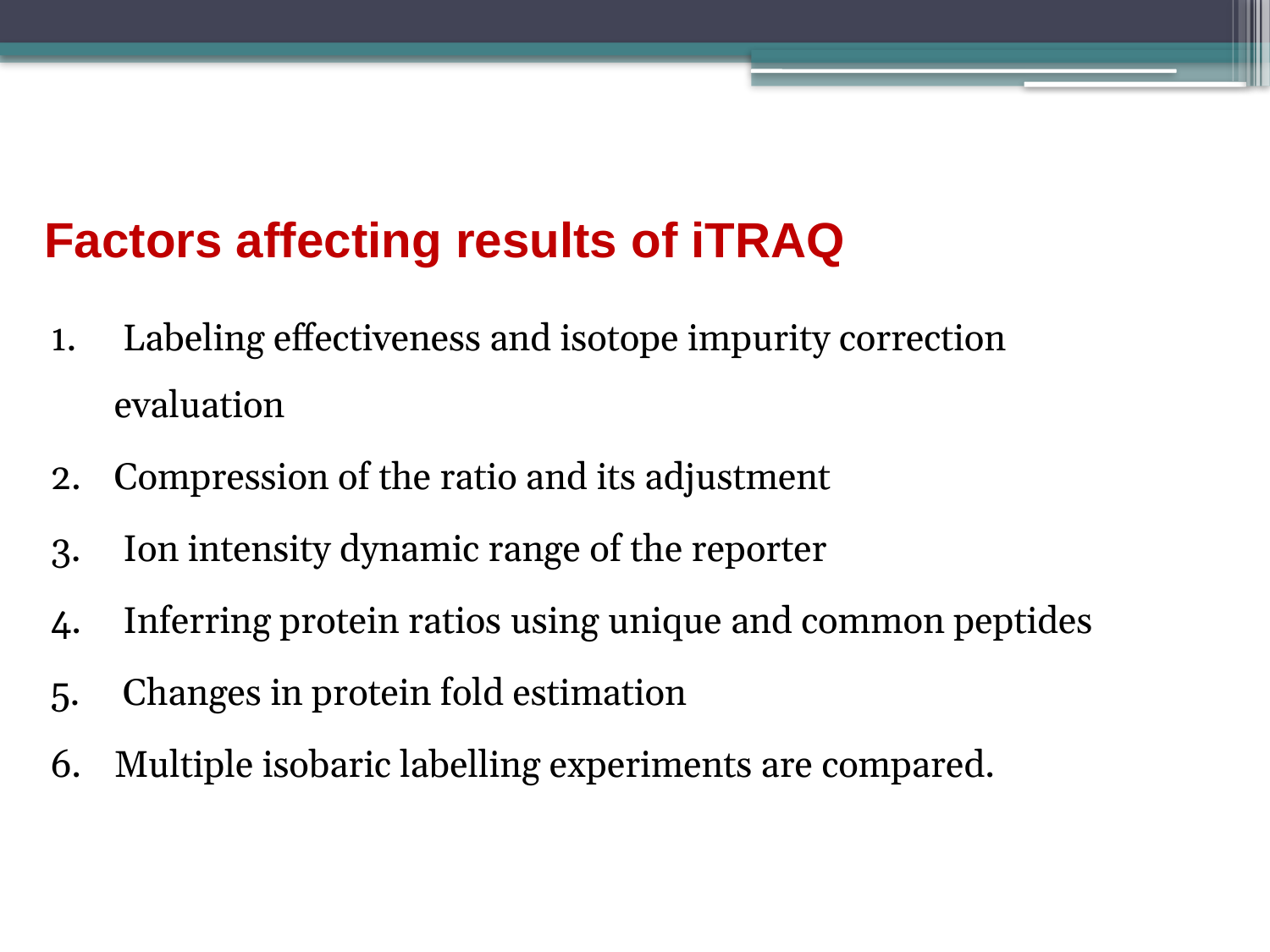

# Factors affecting results of iTRAQ
 Labeling effectiveness and isotope impurity correction evaluation
Compression of the ratio and its adjustment
 Ion intensity dynamic range of the reporter
 Inferring protein ratios using unique and common peptides
 Changes in protein fold estimation
Multiple isobaric labelling experiments are compared.